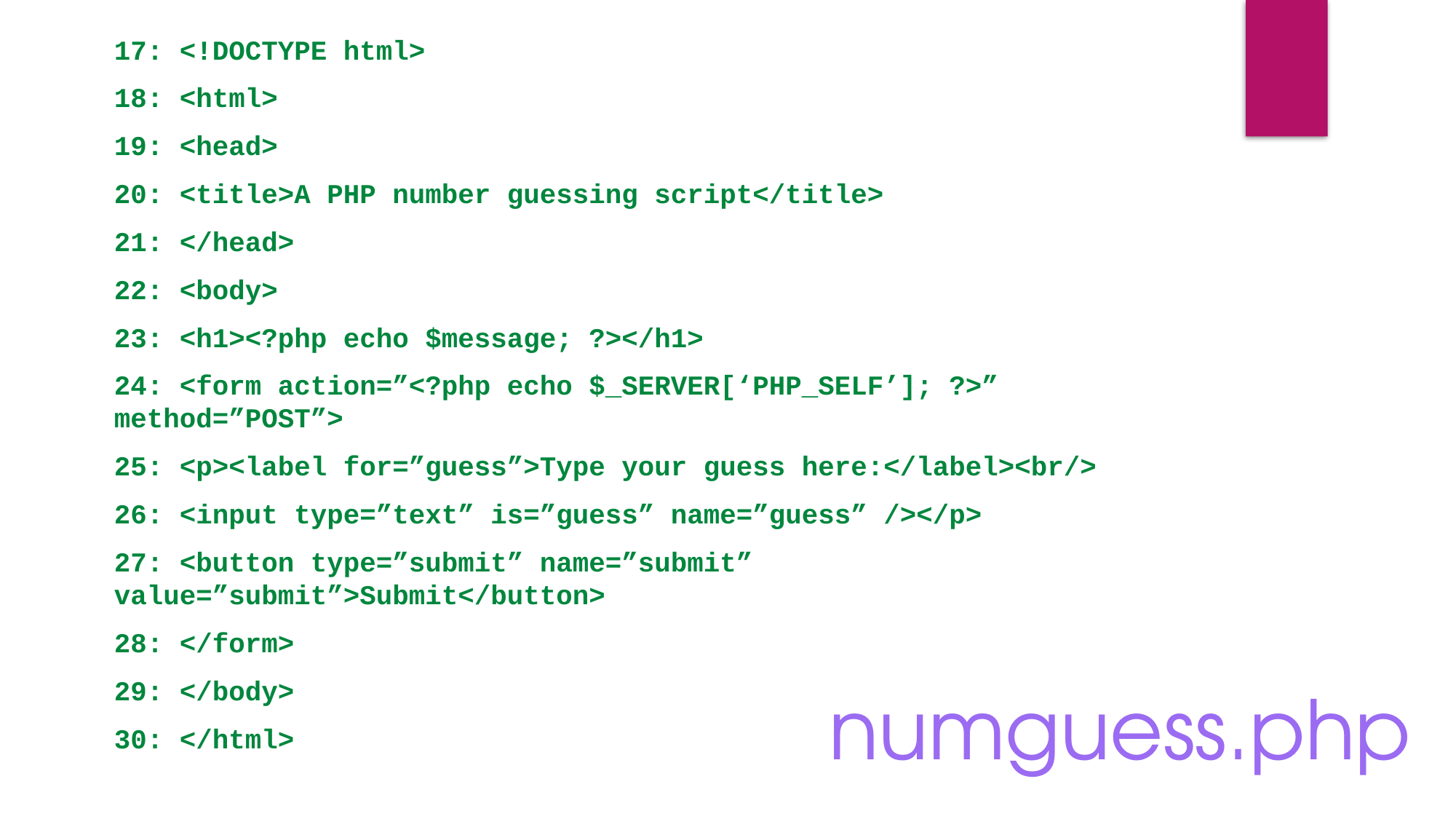

17: <!DOCTYPE html>
18: <html>
19: <head>
20: <title>A PHP number guessing script</title>
21: </head>
22: <body>
23: <h1><?php echo $message; ?></h1>
24: <form action=”<?php echo $_SERVER[‘PHP_SELF’]; ?>” method=”POST”>
25: <p><label for=”guess”>Type your guess here:</label><br/>
26: <input type=”text” is=”guess” name=”guess” /></p>
27: <button type=”submit” name=”submit” value=”submit”>Submit</button>
28: </form>
29: </body>
30: </html>
numguess.php